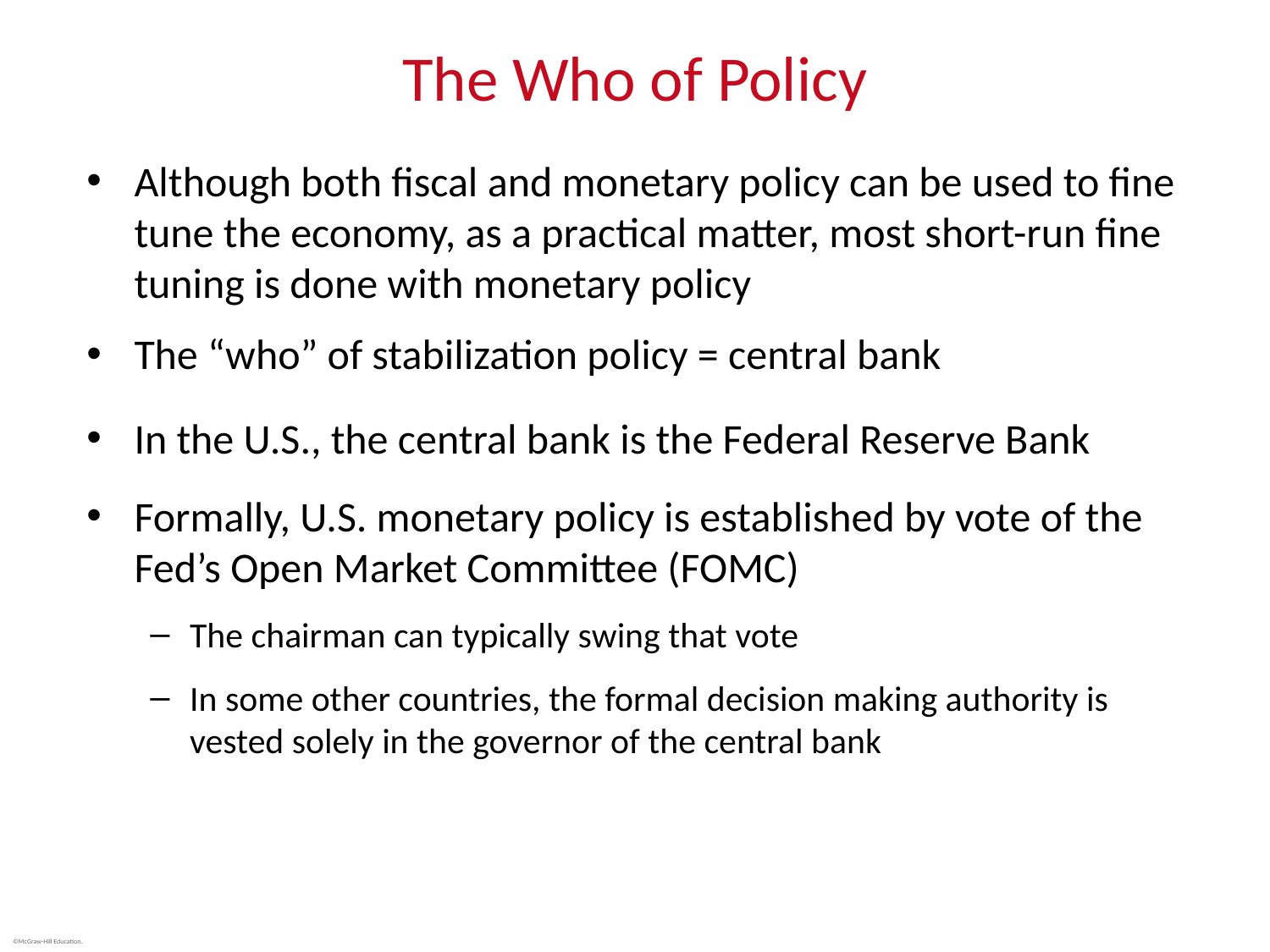

# The Who of Policy
Although both fiscal and monetary policy can be used to fine tune the economy, as a practical matter, most short-run fine tuning is done with monetary policy
The “who” of stabilization policy = central bank
In the U.S., the central bank is the Federal Reserve Bank
Formally, U.S. monetary policy is established by vote of the Fed’s Open Market Committee (FOMC)
The chairman can typically swing that vote
In some other countries, the formal decision making authority is vested solely in the governor of the central bank